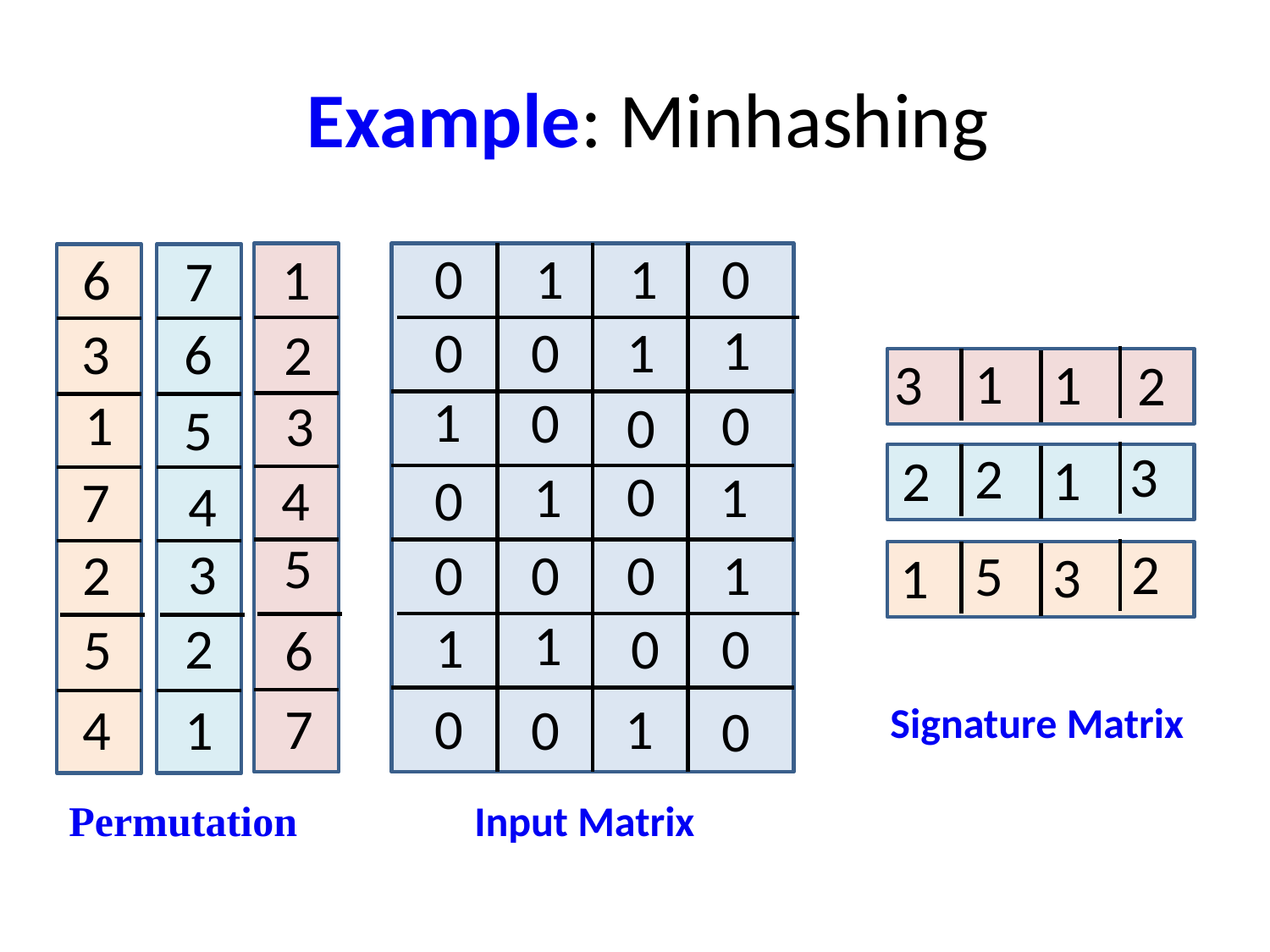

# Example: Minhashing
1
0
0
1
6

3
1
7
2
5
4
1

2
3
4
5
6
7
7

6
5
4
3
2
1

1
1
0
0
1
1
3
2

1
0
0
0
3
2
1
2

0
1
1
0
2
0
0
0
1
5
3
1

1
1
0
0
1
0
0
0
Signature Matrix
Permutation
Input Matrix